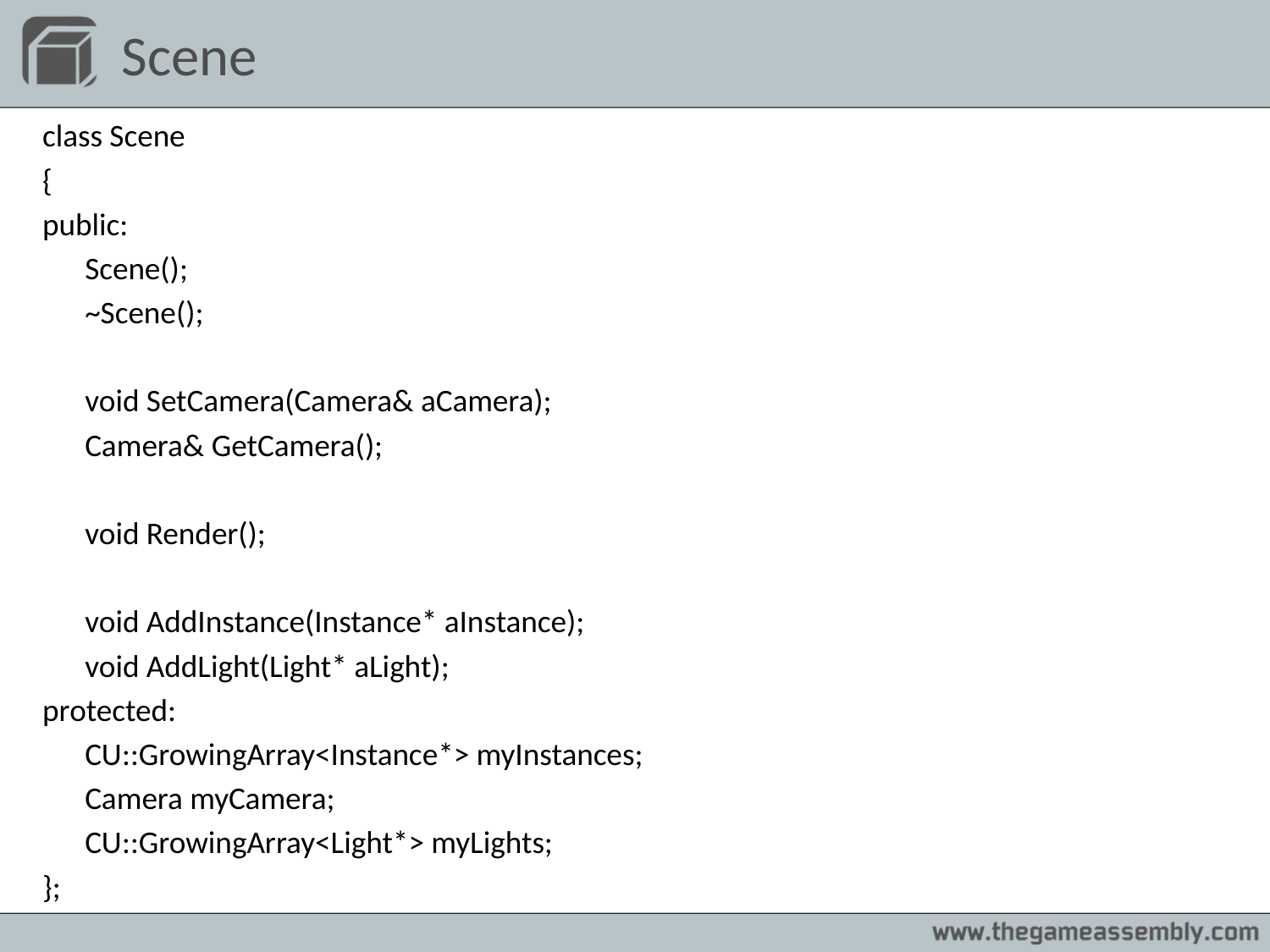

# Scene
class Scene
{
public:
	Scene();
	~Scene();

	void SetCamera(Camera& aCamera);
	Camera& GetCamera();

	void Render();

	void AddInstance(Instance* aInstance);
	void AddLight(Light* aLight);
protected:
	CU::GrowingArray<Instance*> myInstances;
	Camera myCamera;
	CU::GrowingArray<Light*> myLights;
};